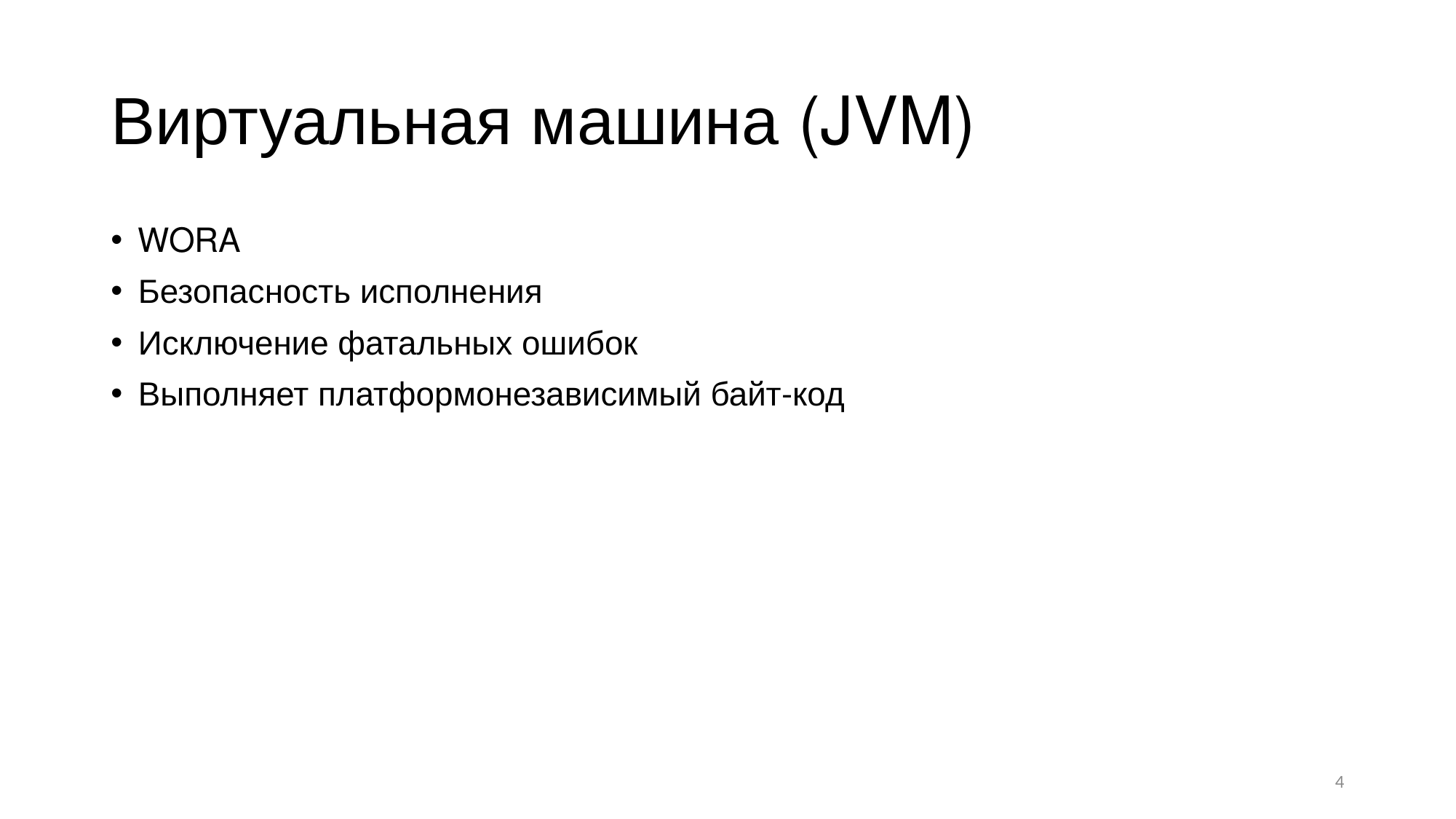

# Виртуальная машина (JVM)
WORA
Безопасность исполнения
Исключение фатальных ошибок
Выполняет платформонезависимый байт-код

4